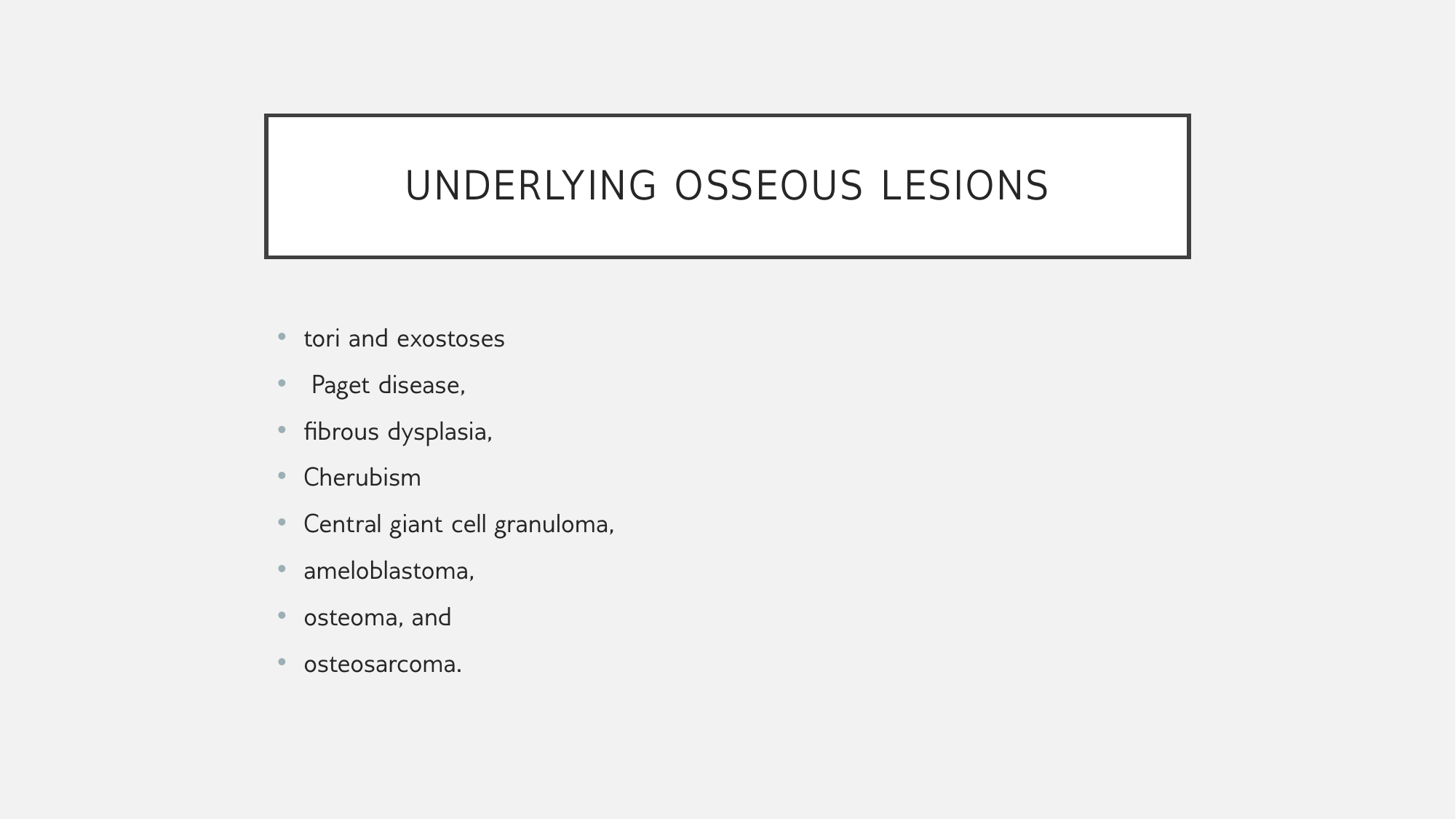

# Underlying osseous lesions
tori and exostoses
 Paget disease,
fibrous dysplasia,
Cherubism
Central giant cell granuloma,
ameloblastoma,
osteoma, and
osteosarcoma.